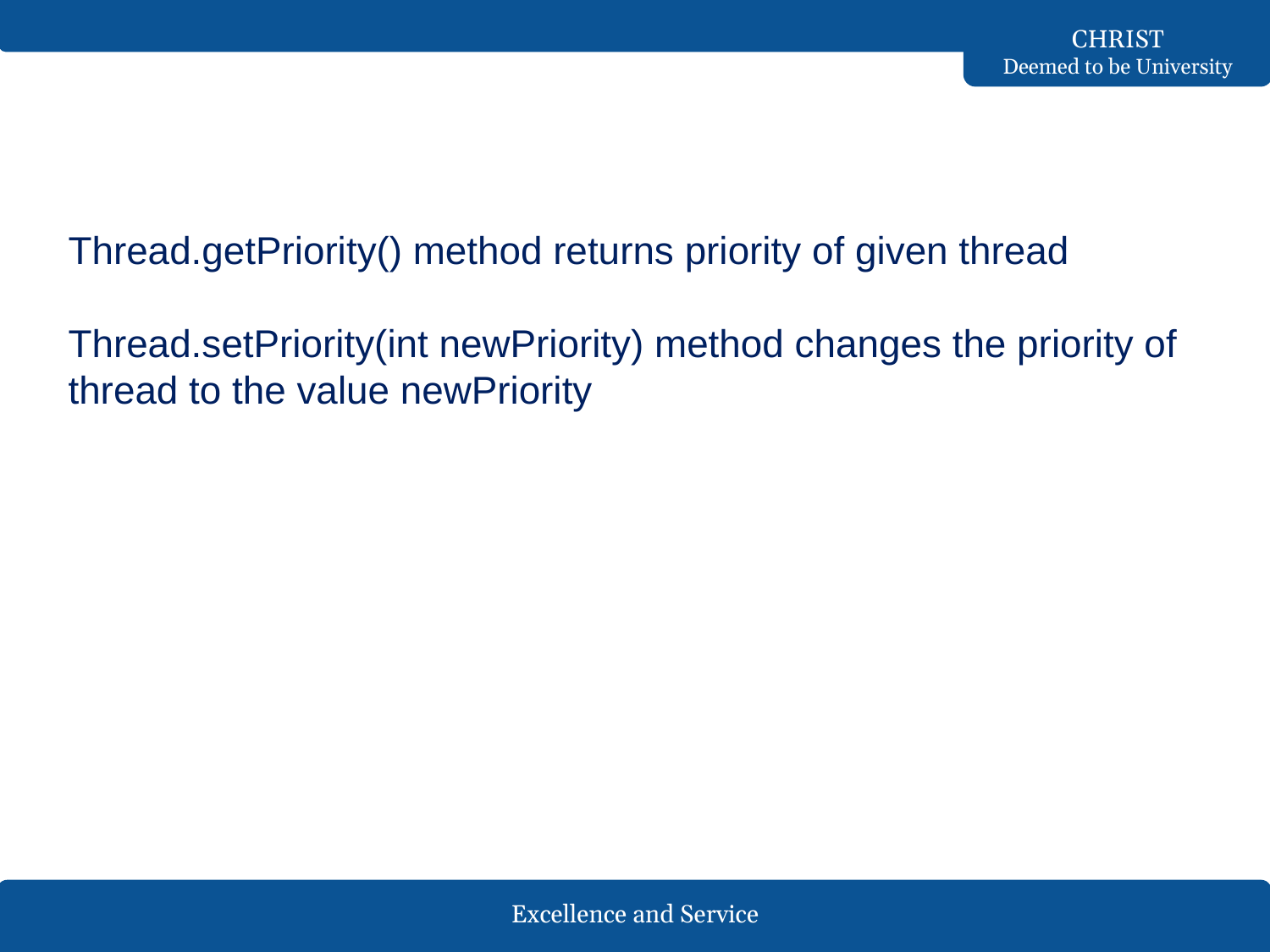

#
Thread.getPriority() method returns priority of given thread

Thread.setPriority(int newPriority) method changes the priority of thread to the value newPriority